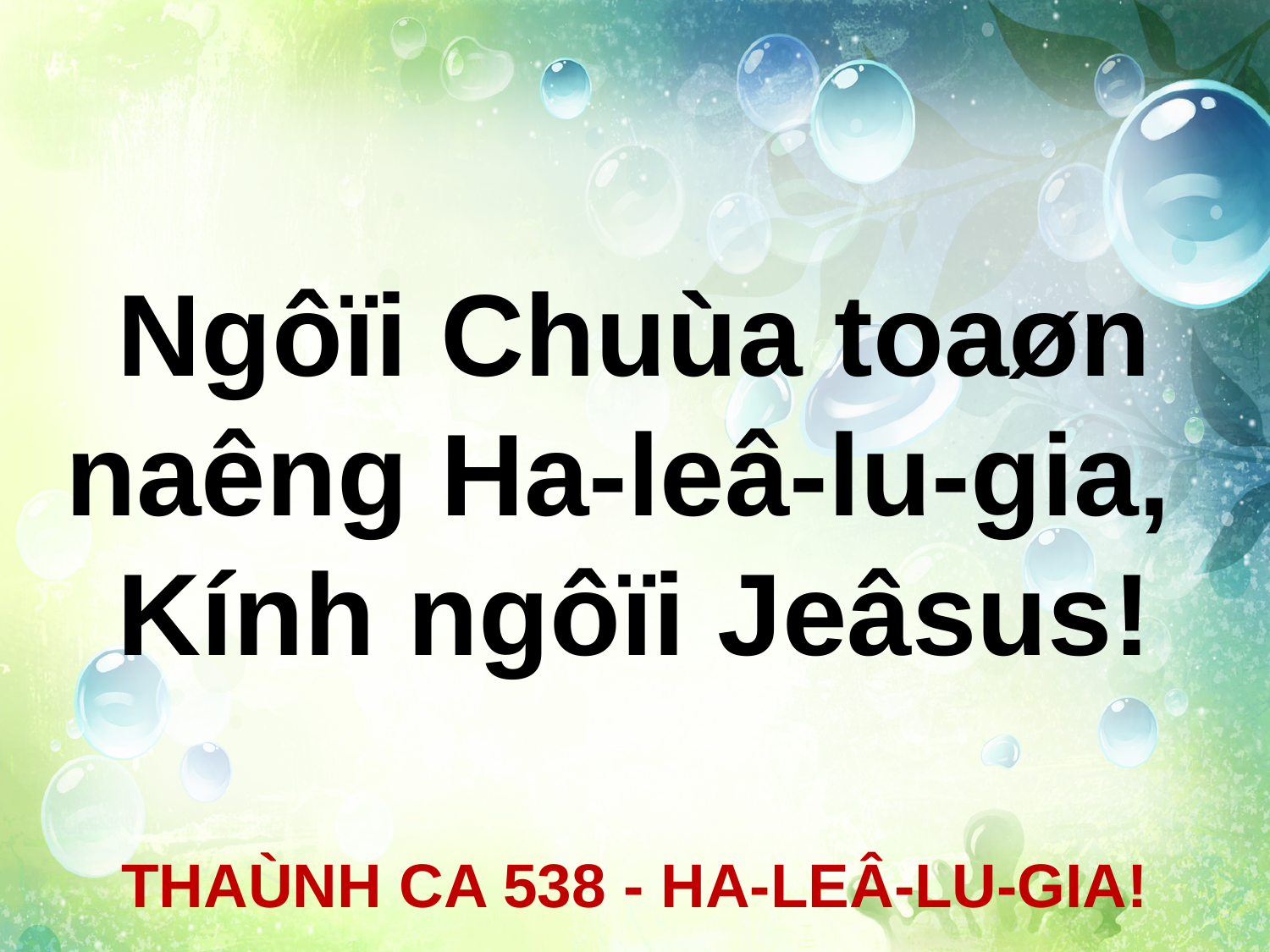

Ngôïi Chuùa toaøn naêng Ha-leâ-lu-gia,
Kính ngôïi Jeâsus!
THAÙNH CA 538 - HA-LEÂ-LU-GIA!